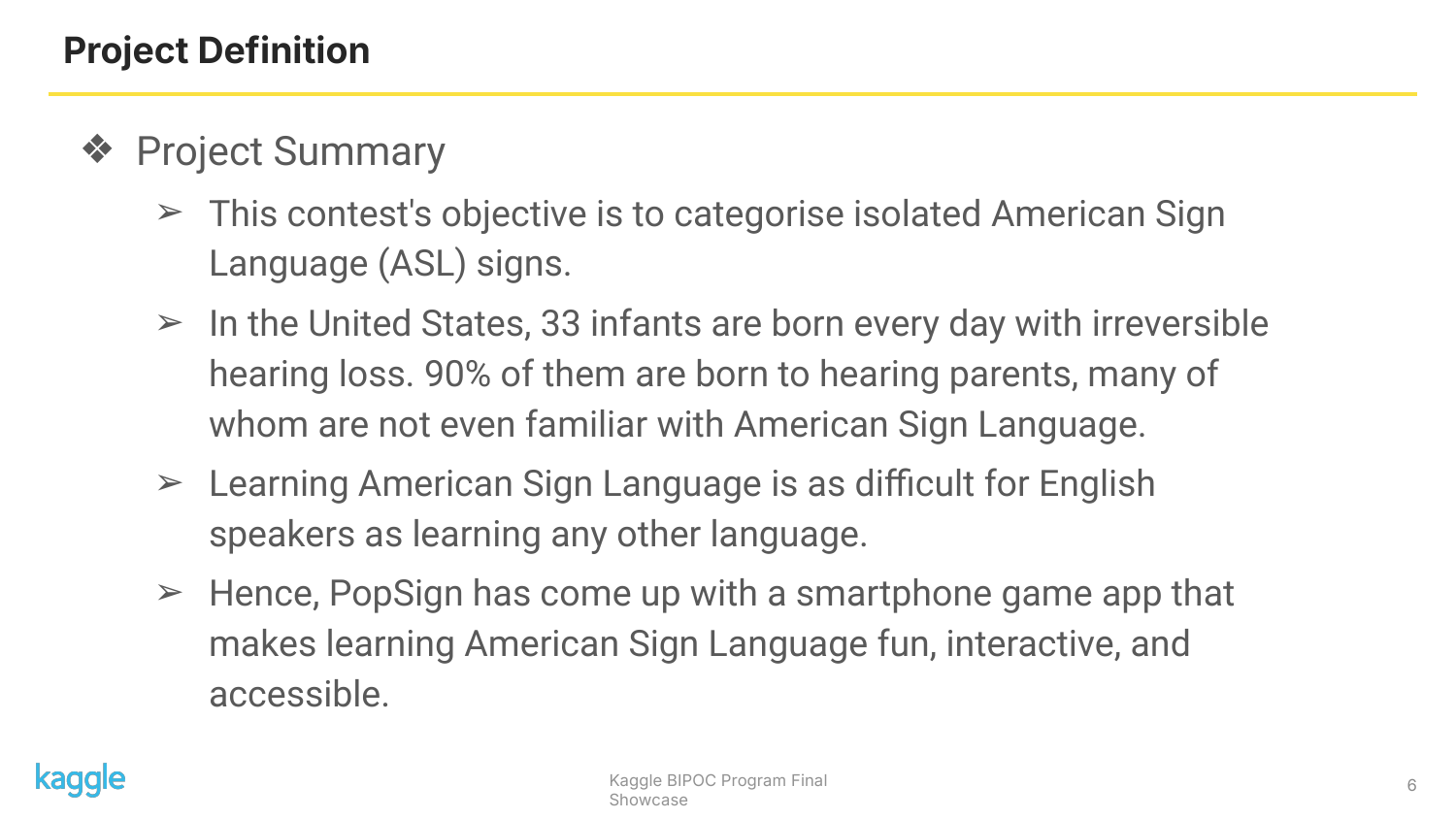

# Project Definition
Project Summary
This contest's objective is to categorise isolated American Sign Language (ASL) signs.
In the United States, 33 infants are born every day with irreversible hearing loss. 90% of them are born to hearing parents, many of whom are not even familiar with American Sign Language.
Learning American Sign Language is as difficult for English speakers as learning any other language.
Hence, PopSign has come up with a smartphone game app that makes learning American Sign Language fun, interactive, and accessible.

6